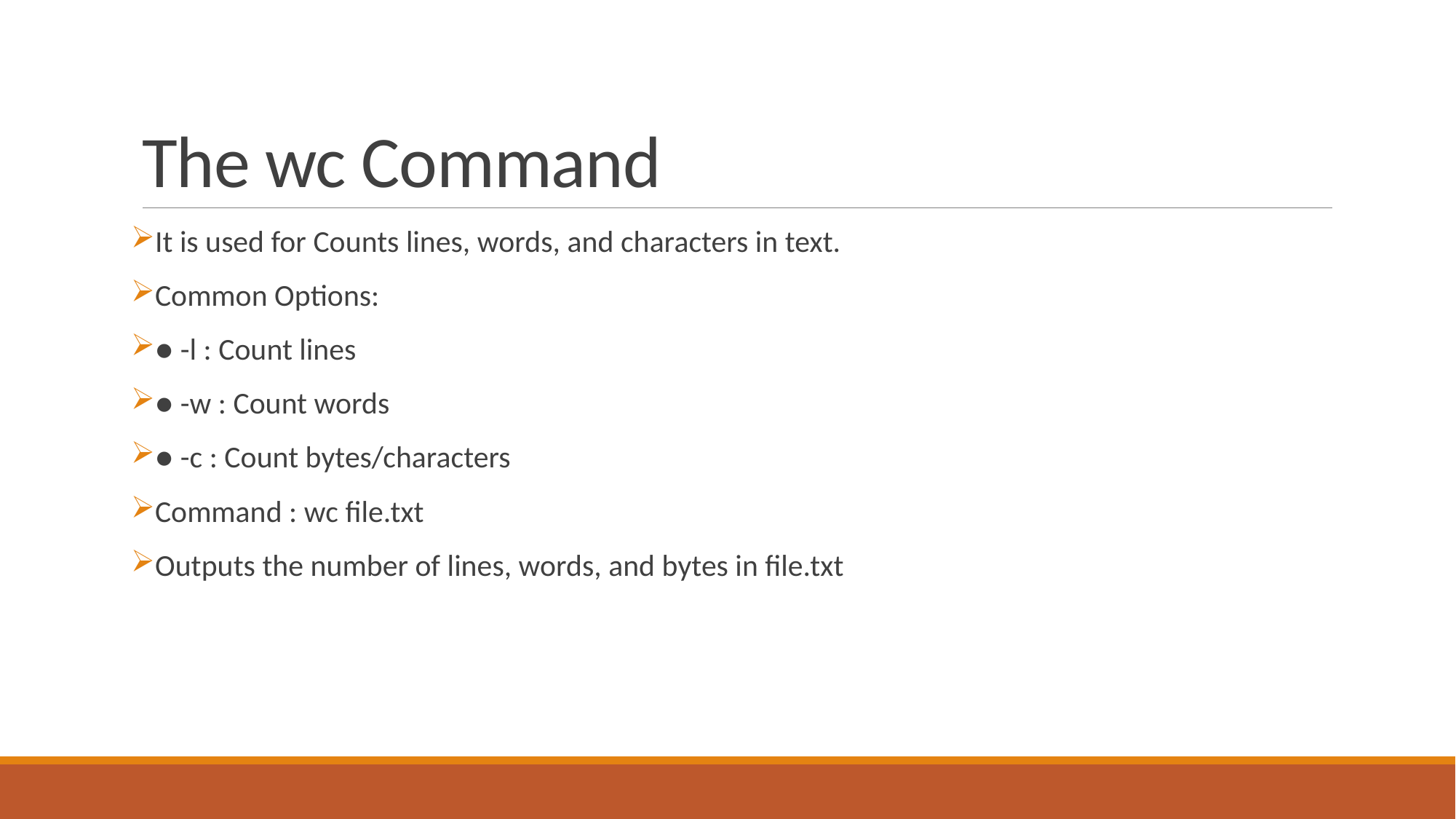

# The wc Command
It is used for Counts lines, words, and characters in text.
Common Options:
● -l : Count lines
● -w : Count words
● -c : Count bytes/characters
Command : wc file.txt
Outputs the number of lines, words, and bytes in file.txt